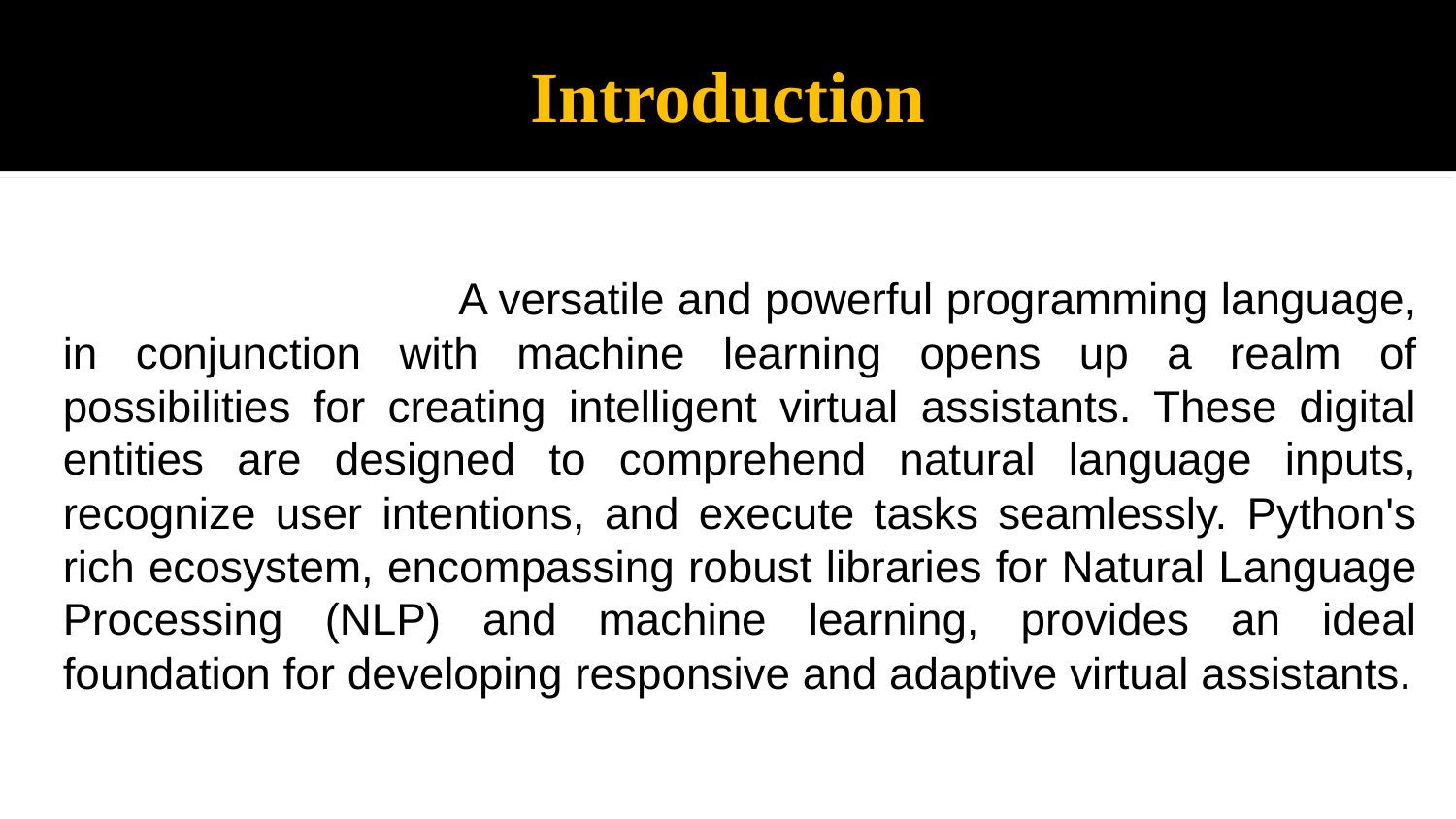

# Introduction
                              A versatile and powerful programming language, in conjunction with machine learning opens up a realm of possibilities for creating intelligent virtual assistants. These digital entities are designed to comprehend natural language inputs, recognize user intentions, and execute tasks seamlessly. Python's rich ecosystem, encompassing robust libraries for Natural Language Processing (NLP) and machine learning, provides an ideal foundation for developing responsive and adaptive virtual assistants.